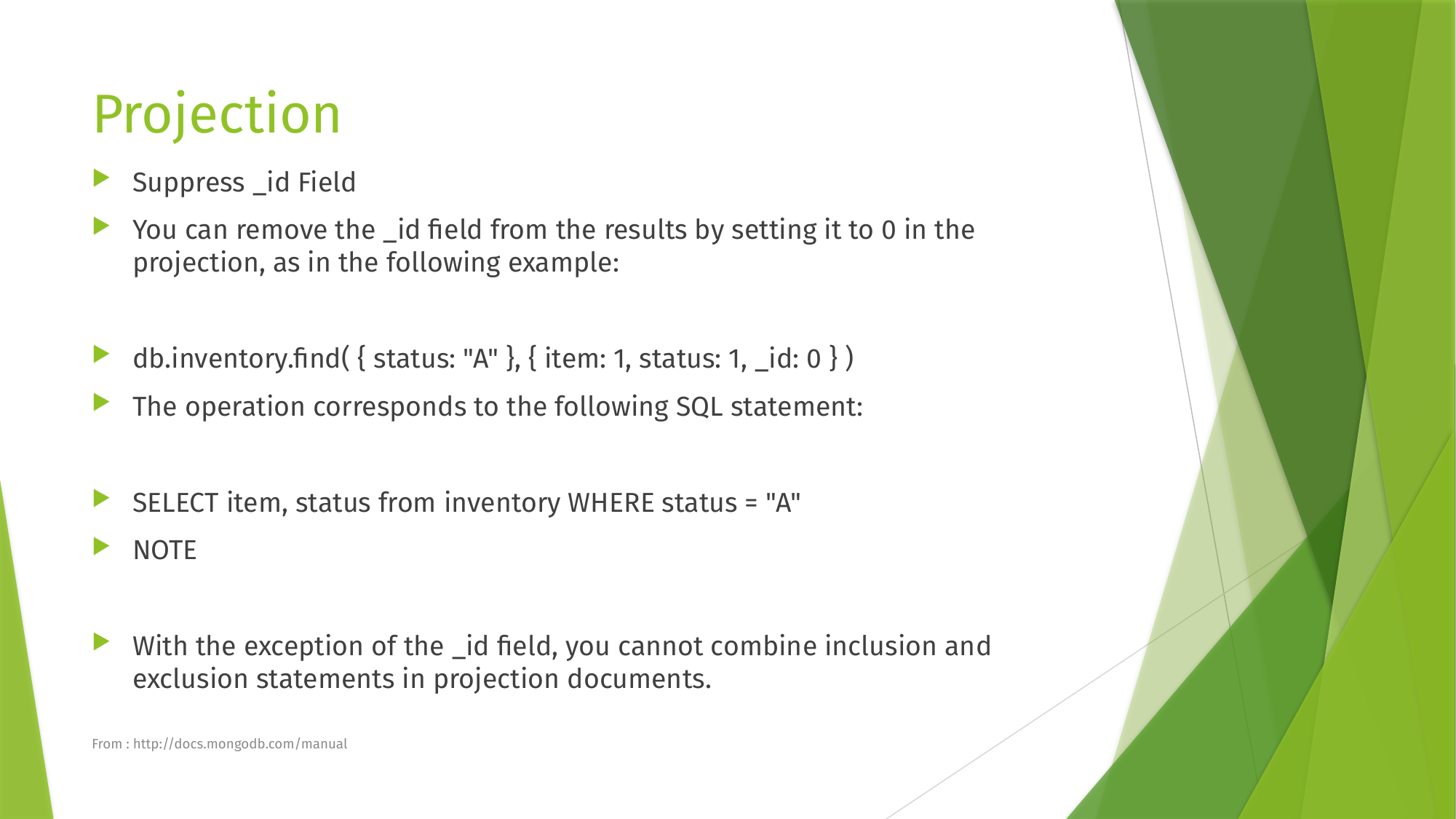

# Projection
Suppress _id Field
You can remove the _id field from the results by setting it to 0 in the projection, as in the following example:

db.inventory.find( { status: "A" }, { item: 1, status: 1, _id: 0 } )
The operation corresponds to the following SQL statement:

SELECT item, status from inventory WHERE status = "A"
NOTE

With the exception of the _id field, you cannot combine inclusion and exclusion statements in projection documents.
From : http://docs.mongodb.com/manual